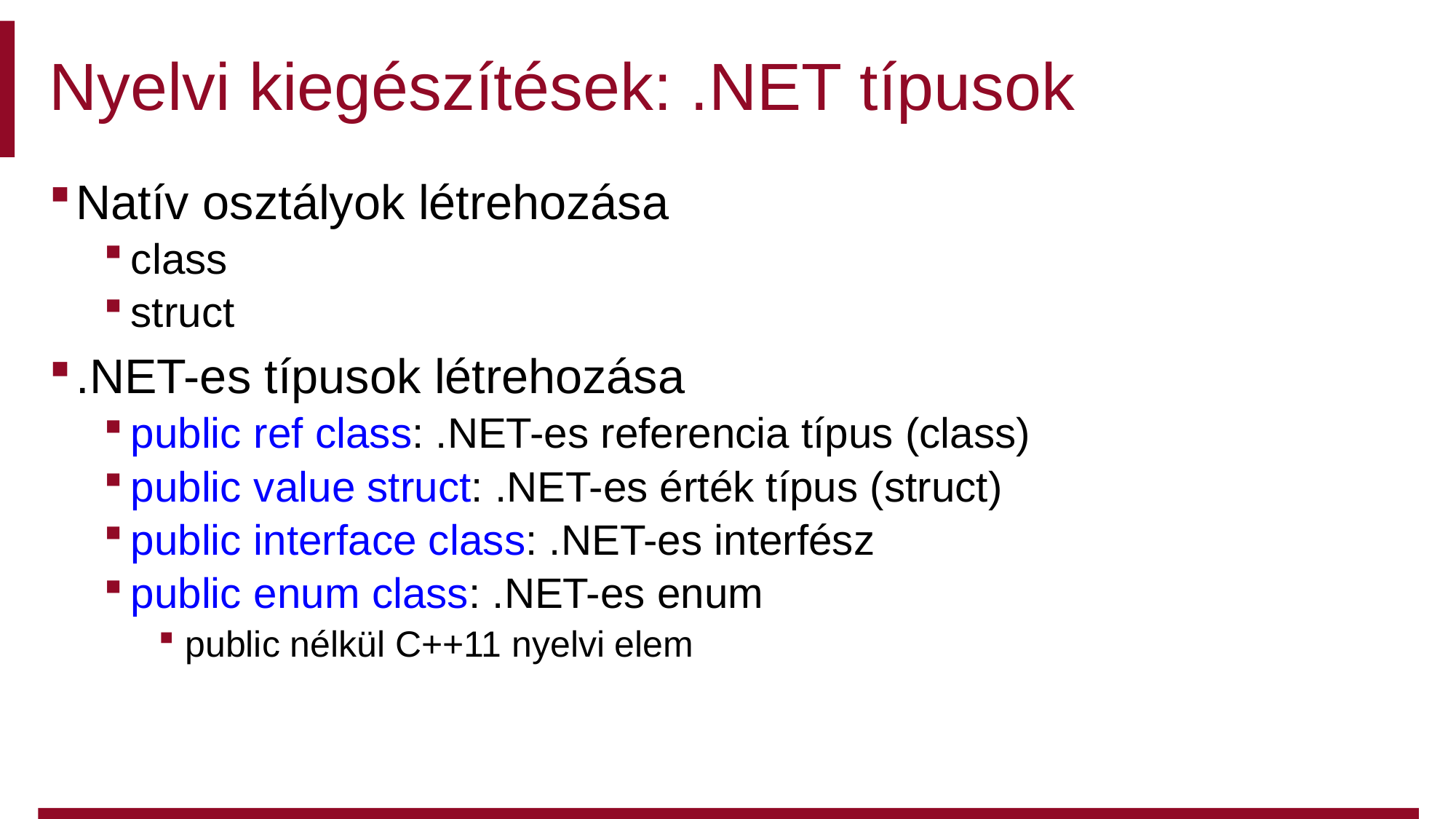

# Nyelvi kiegészítések: .NET típusok
Natív osztályok létrehozása
class
struct
.NET-es típusok létrehozása
public ref class: .NET-es referencia típus (class)
public value struct: .NET-es érték típus (struct)
public interface class: .NET-es interfész
public enum class: .NET-es enum
public nélkül C++11 nyelvi elem